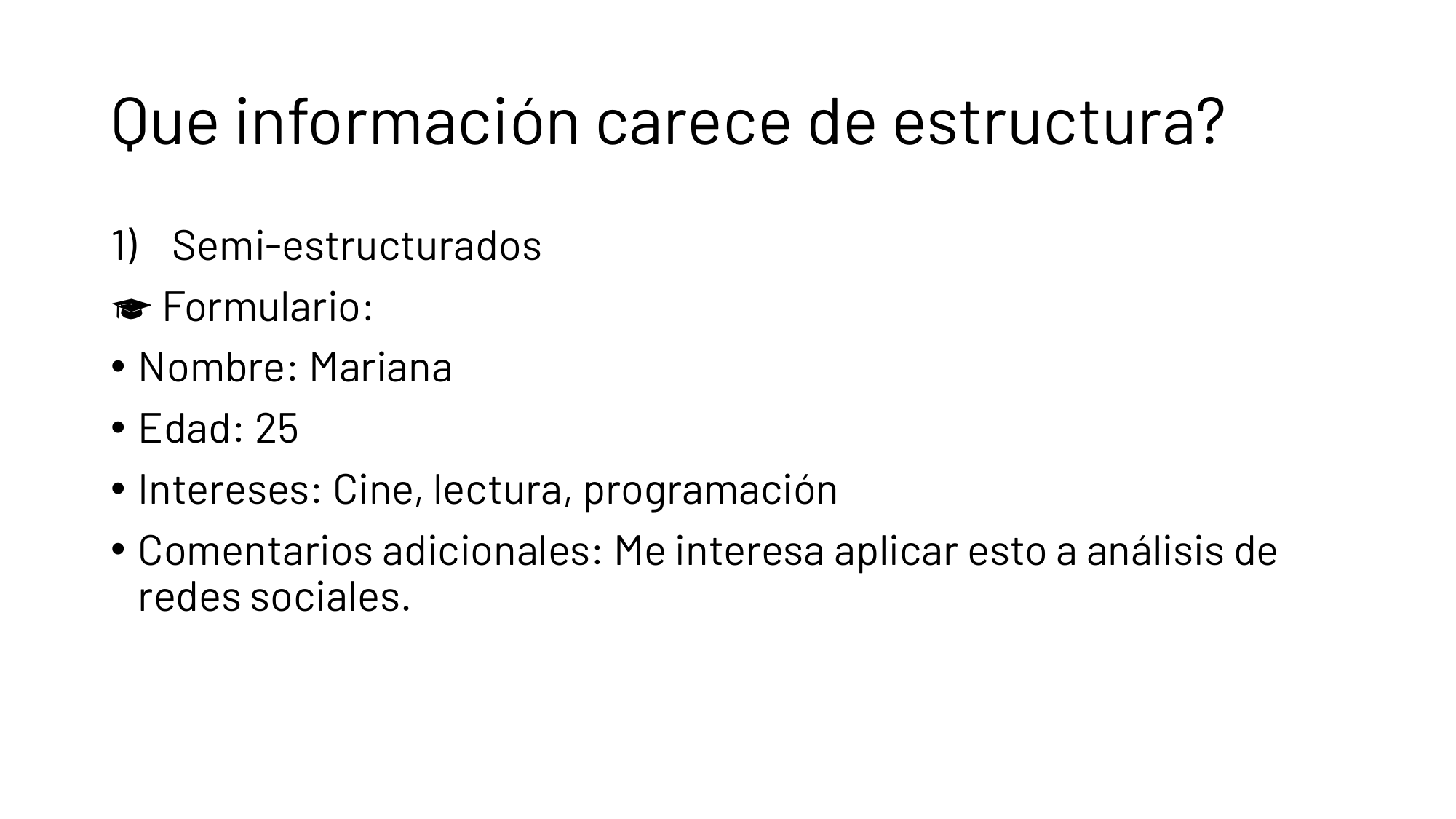

# Que información carece de estructura?
Semi-estructurados
🎓 Formulario:
Nombre: Mariana
Edad: 25
Intereses: Cine, lectura, programación
Comentarios adicionales: Me interesa aplicar esto a análisis de redes sociales.